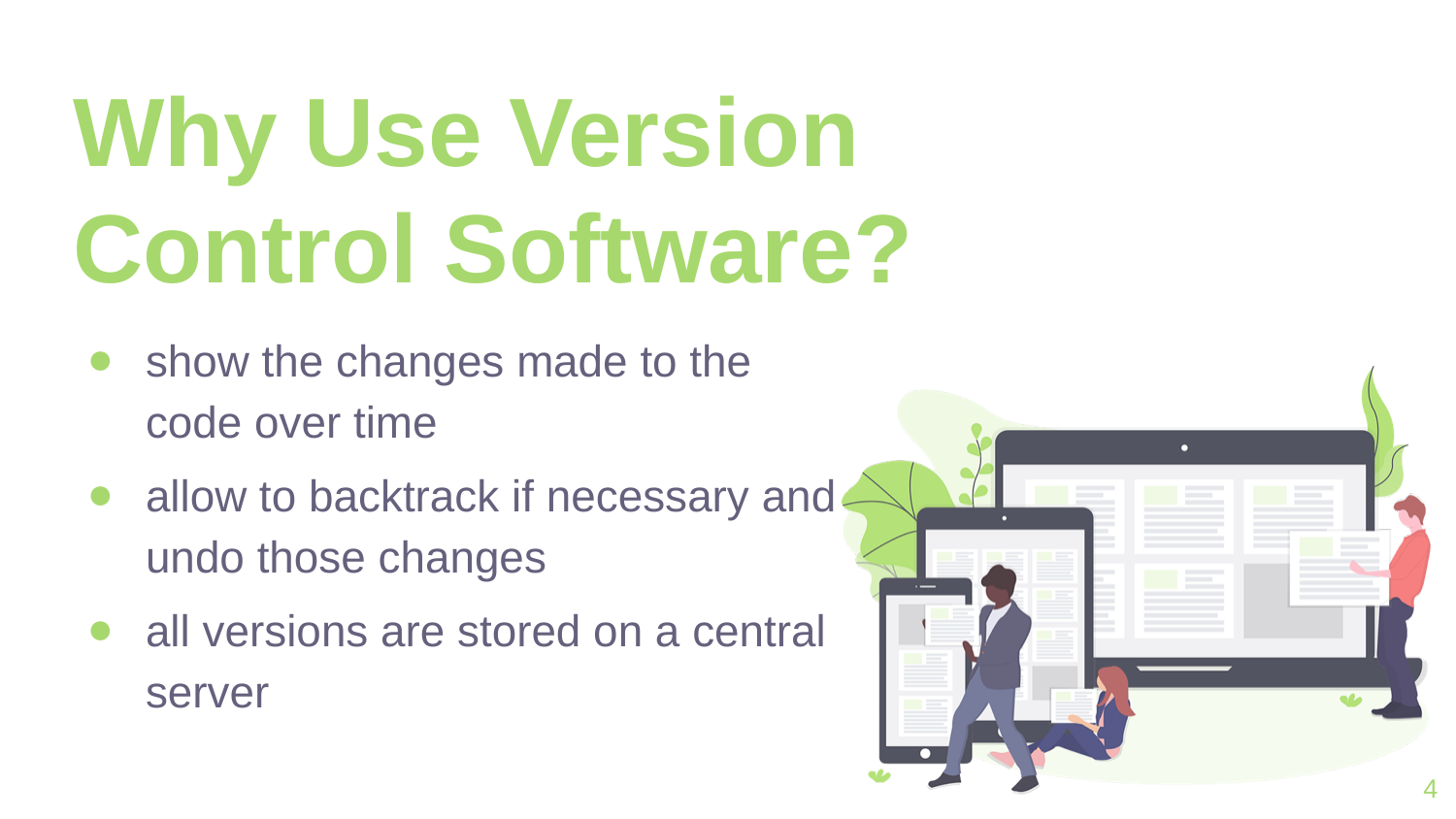

# Why Use Version Control Software?
show the changes made to the code over time
allow to backtrack if necessary and undo those changes
all versions are stored on a central server
4